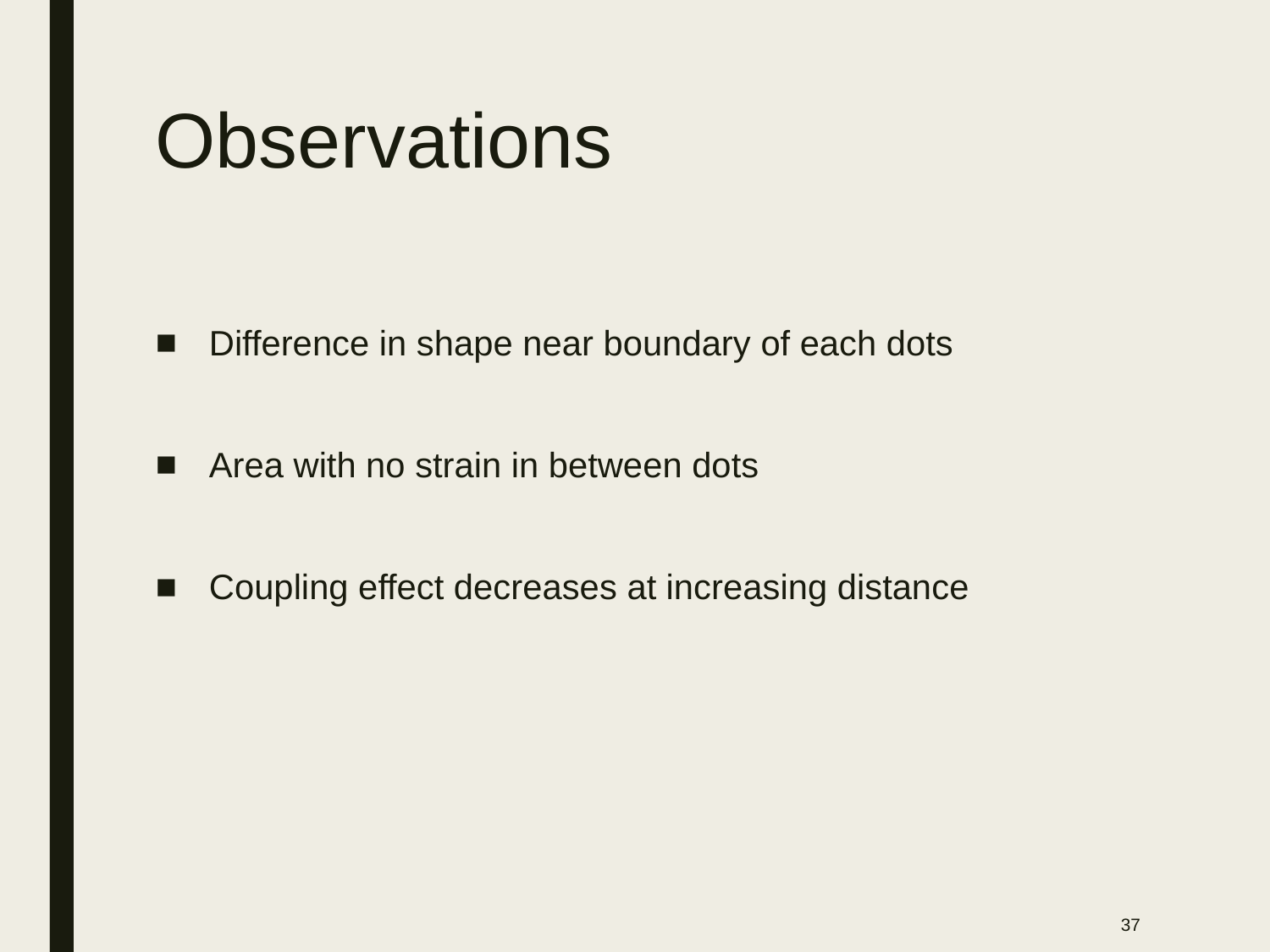

# Observations
Difference in shape near boundary of each dots

Area with no strain in between dots

Coupling effect decreases at increasing distance
37